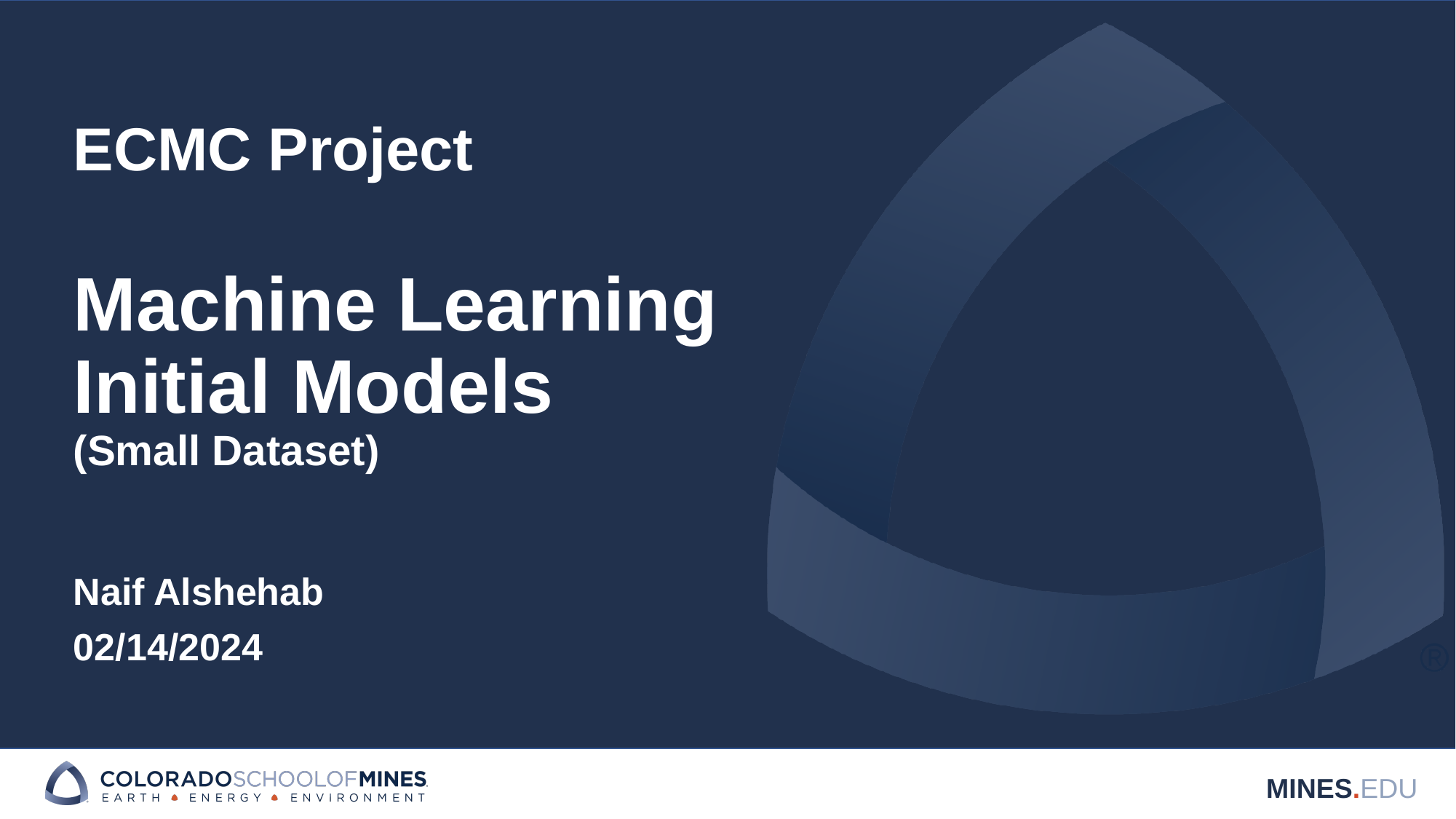

# ECMC Project Machine Learning Initial Models (Small Dataset)

Naif Alshehab
02/14/2024